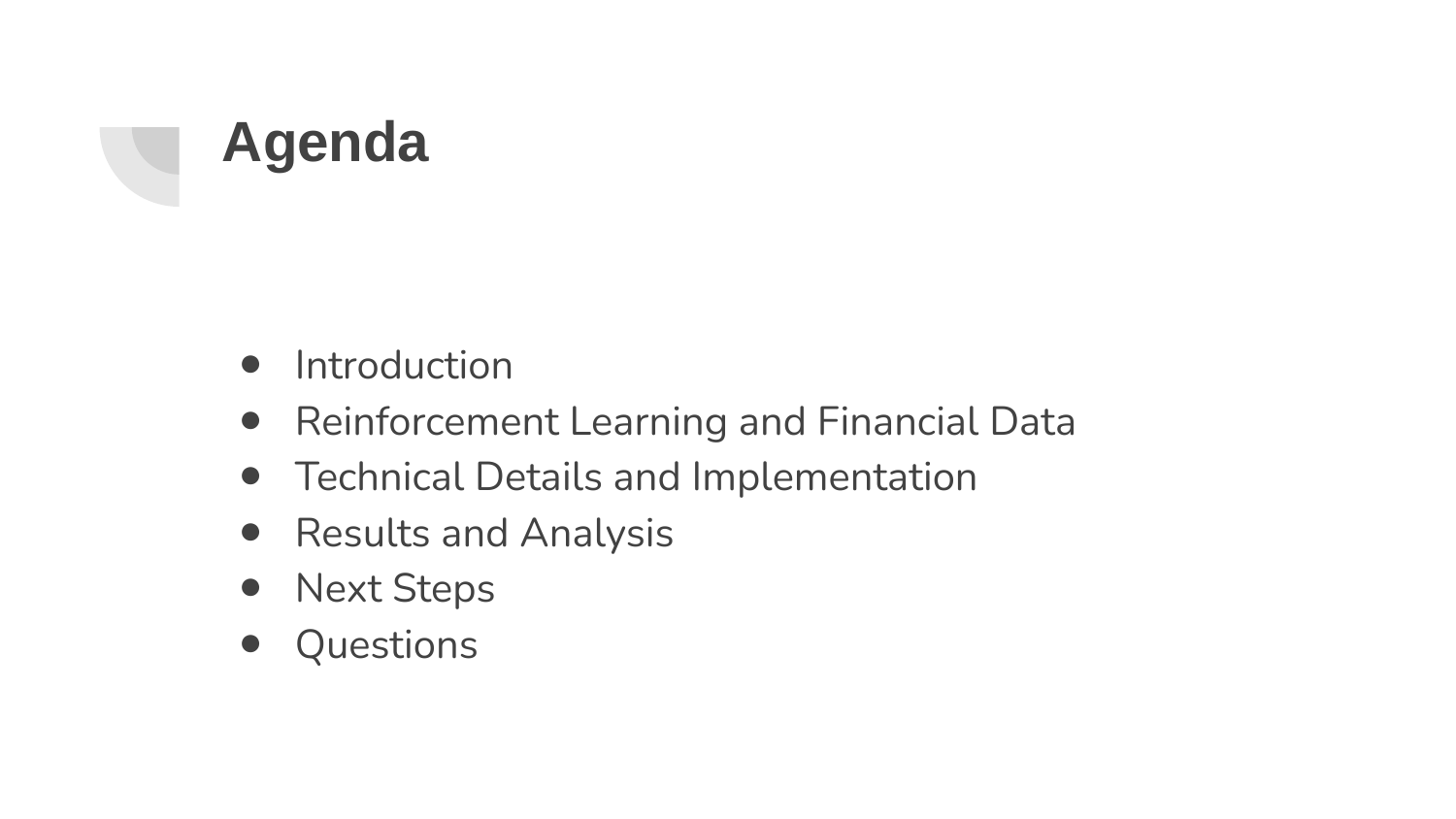

# Agenda
Introduction
Reinforcement Learning and Financial Data
Technical Details and Implementation
Results and Analysis
Next Steps
Questions